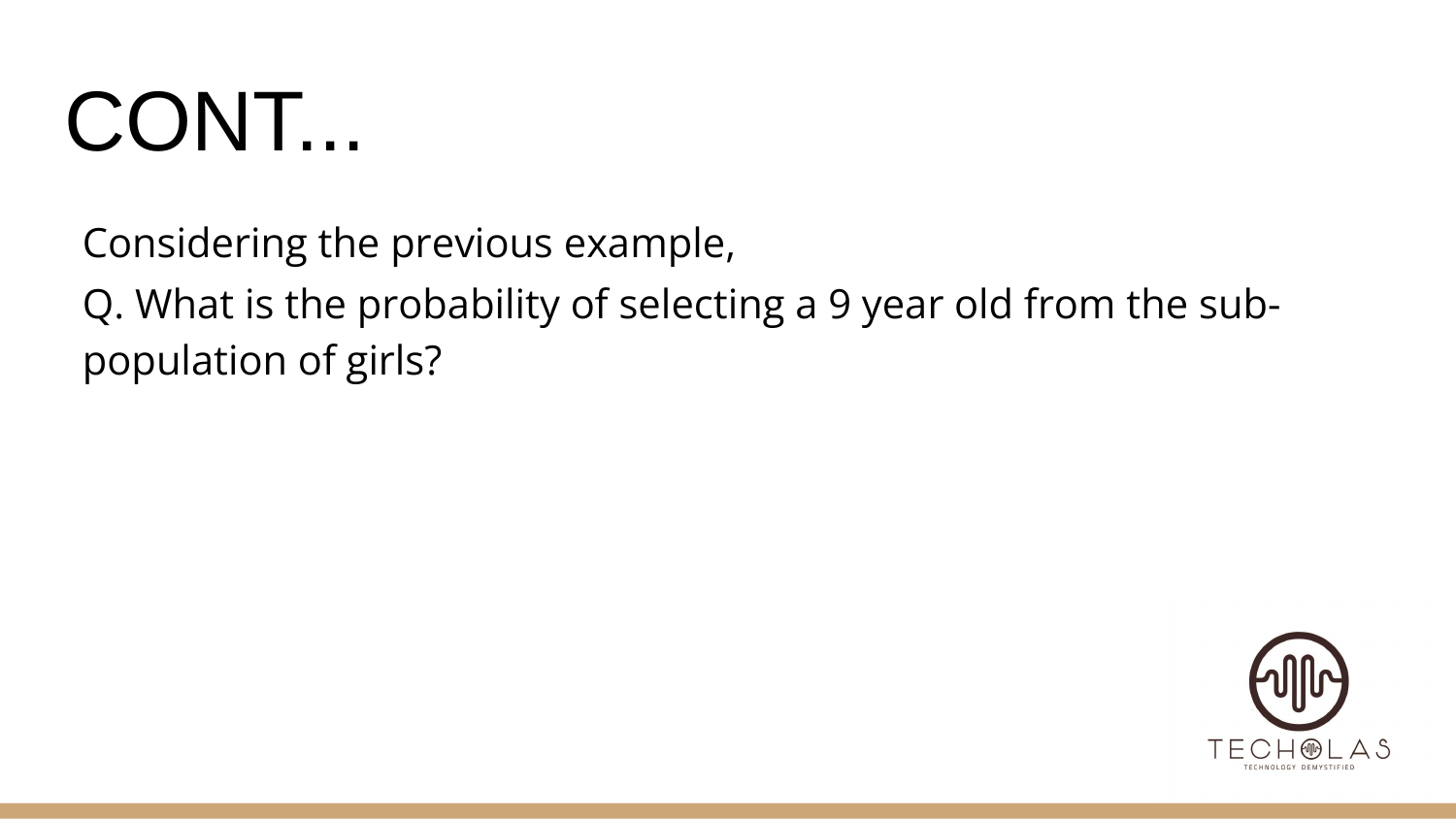

# CONT...
Considering the previous example,
Q. What is the probability of selecting a 9 year old from the sub-population of girls?